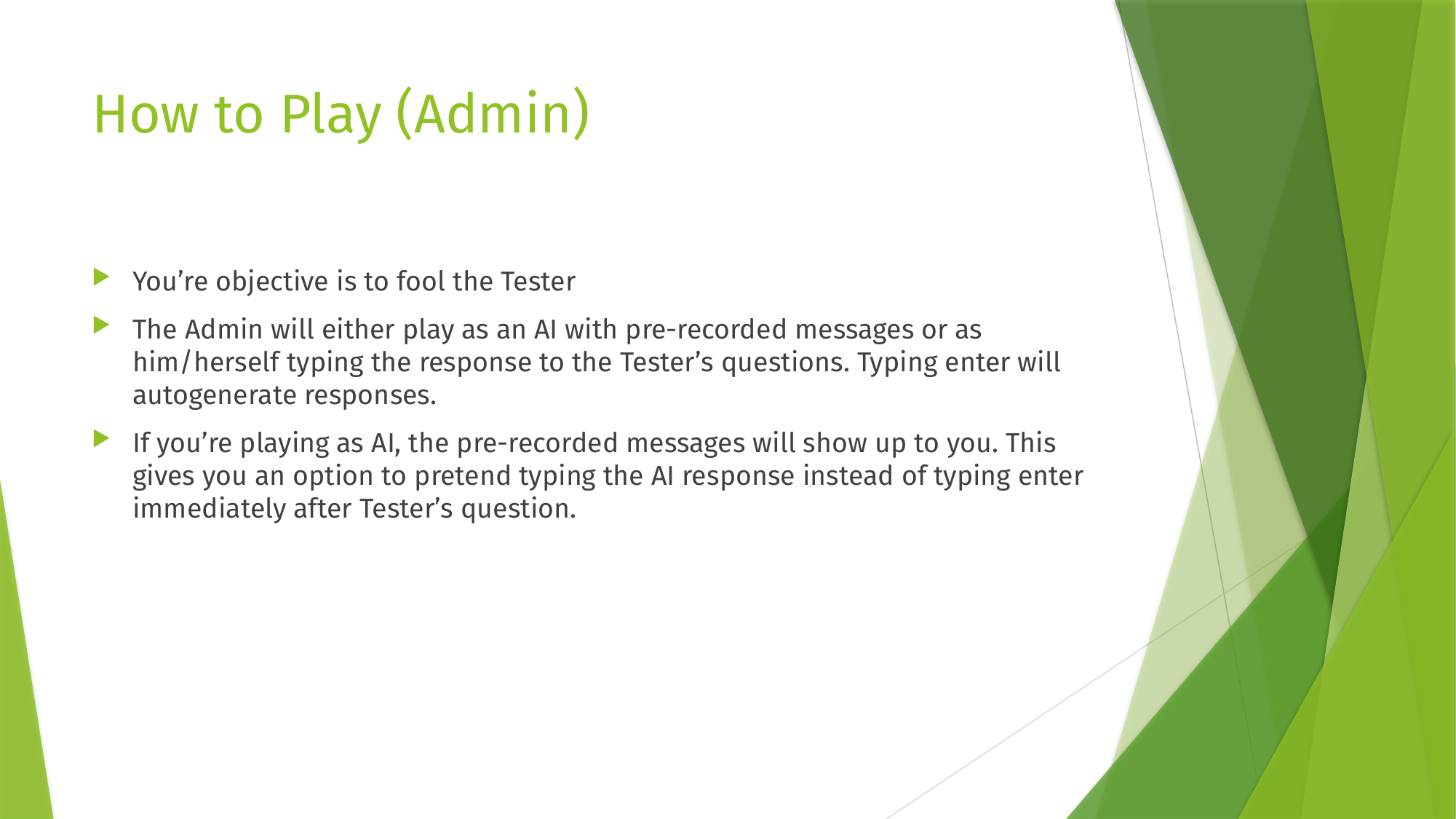

# How to Play (Admin)
You’re objective is to fool the Tester
The Admin will either play as an AI with pre-recorded messages or as him/herself typing the response to the Tester’s questions. Typing enter will autogenerate responses.
If you’re playing as AI, the pre-recorded messages will show up to you. This gives you an option to pretend typing the AI response instead of typing enter immediately after Tester’s question.